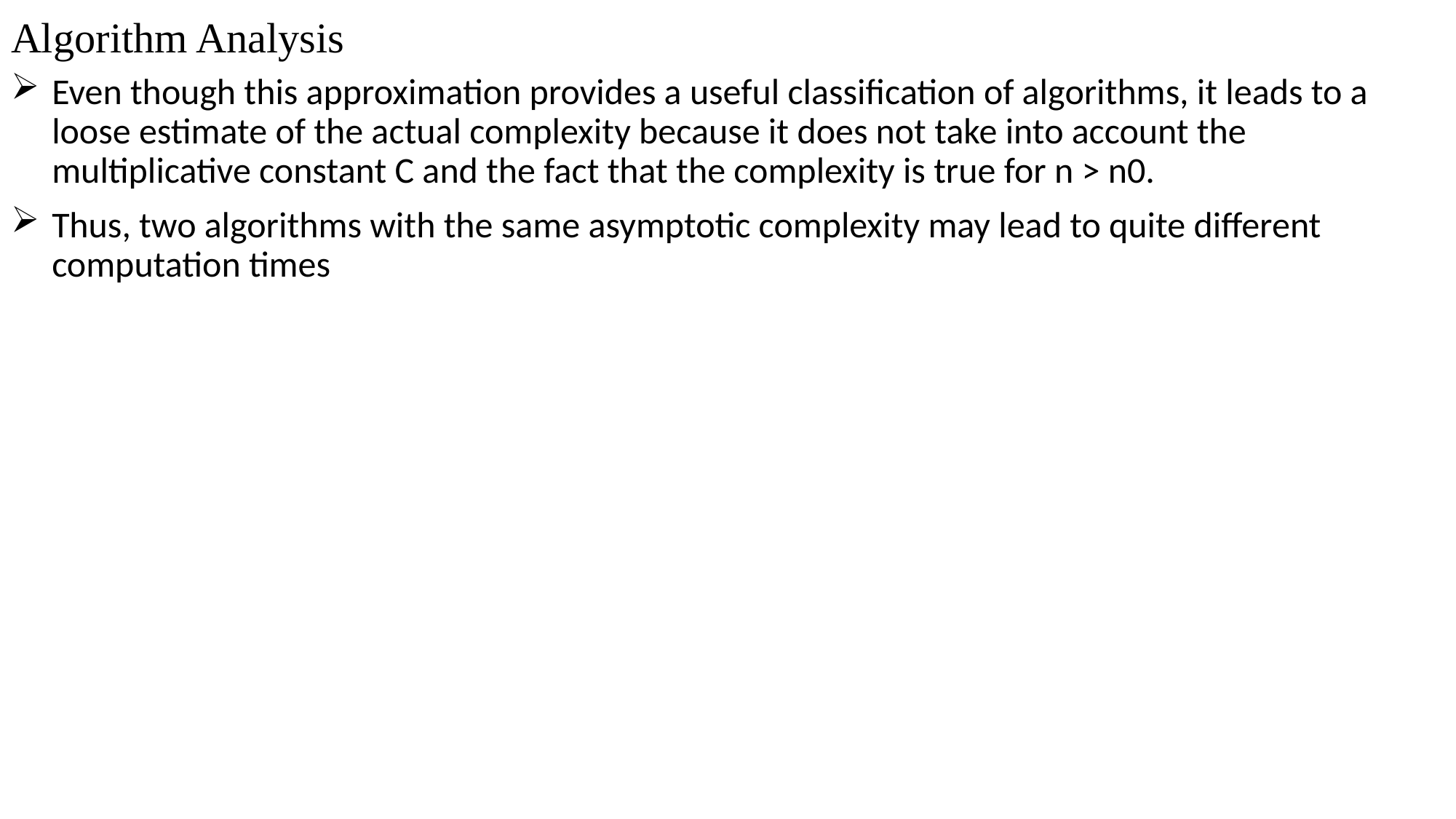

# Algorithm Analysis
Even though this approximation provides a useful classification of algorithms, it leads to a loose estimate of the actual complexity because it does not take into account the multiplicative constant C and the fact that the complexity is true for n > n0.
Thus, two algorithms with the same asymptotic complexity may lead to quite different computation times